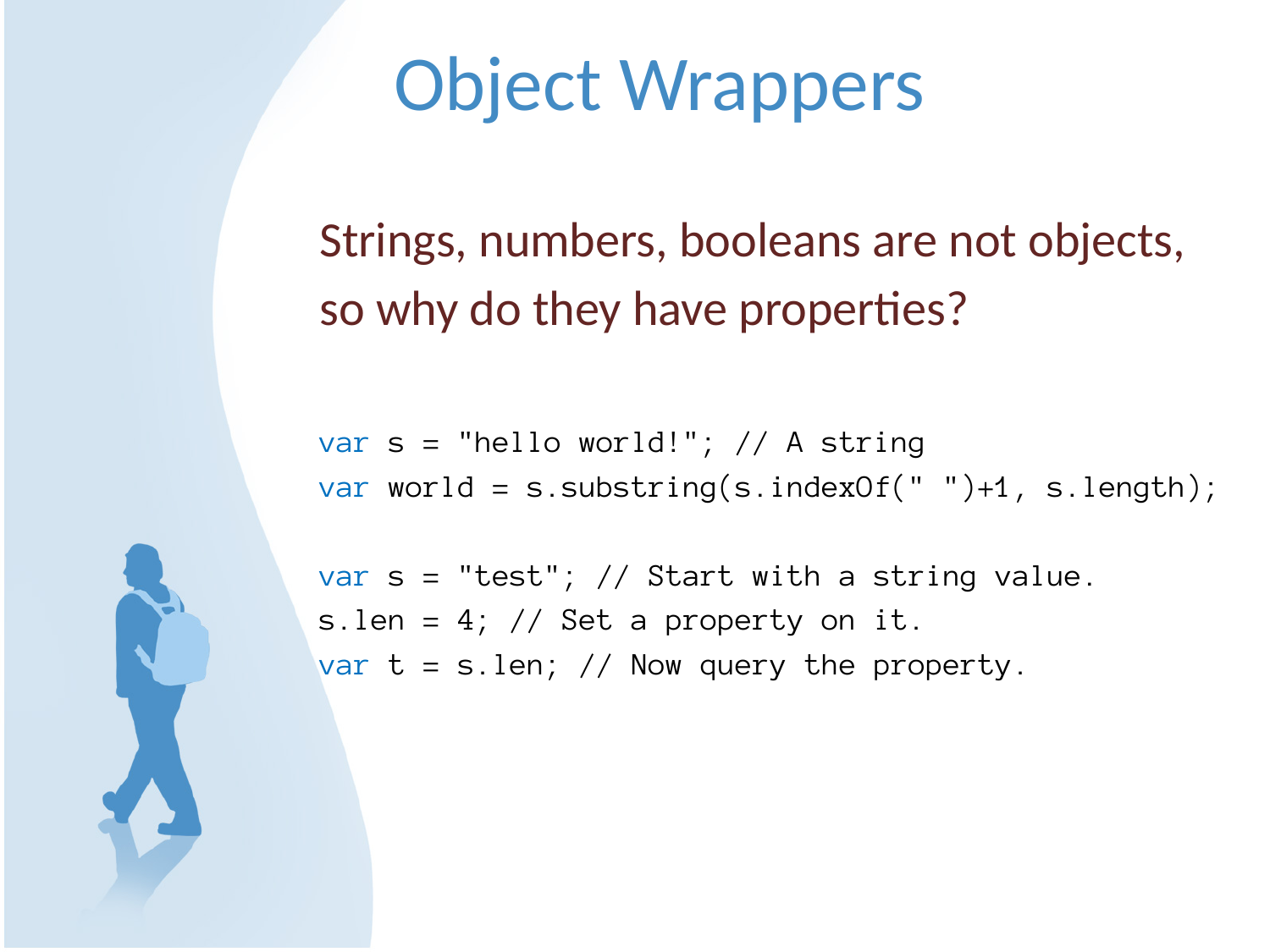

# Object Wrappers
Strings, numbers, booleans are not objects,
so why do they have properties?

var s = "hello world!"; // A string
var world = s.substring(s.indexOf(" ")+1, s.length);

var s = "test"; // Start with a string value.
s.len = 4; // Set a property on it.
var t = s.len; // Now query the property.